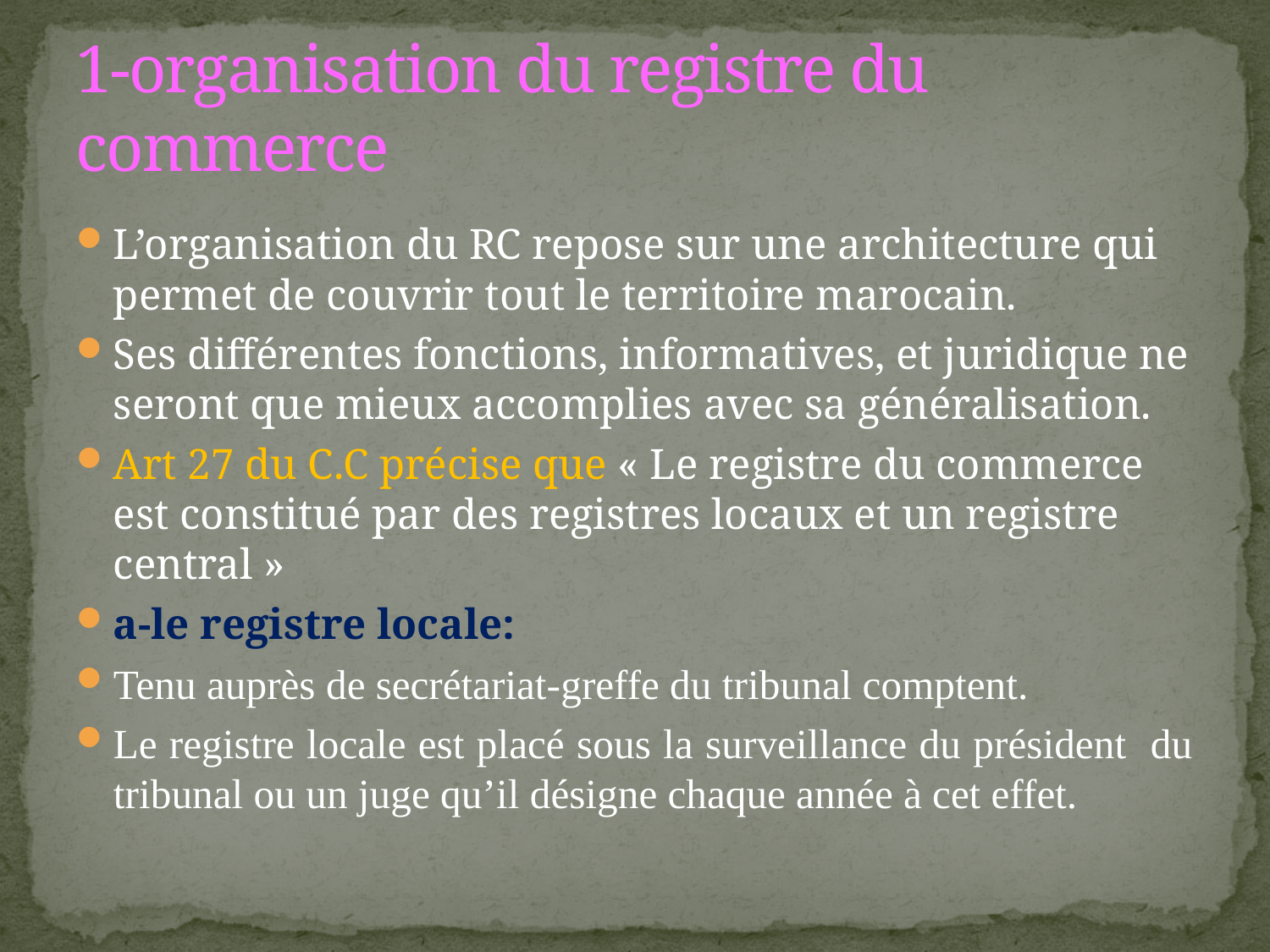

# 1-organisation du registre du commerce
L’organisation du RC repose sur une architecture qui permet de couvrir tout le territoire marocain.
Ses différentes fonctions, informatives, et juridique ne seront que mieux accomplies avec sa généralisation.
Art 27 du C.C précise que « Le registre du commerce est constitué par des registres locaux et un registre central »
a-le registre locale:
Tenu auprès de secrétariat-greffe du tribunal comptent.
Le registre locale est placé sous la surveillance du président  du tribunal ou un juge qu’il désigne chaque année à cet effet.